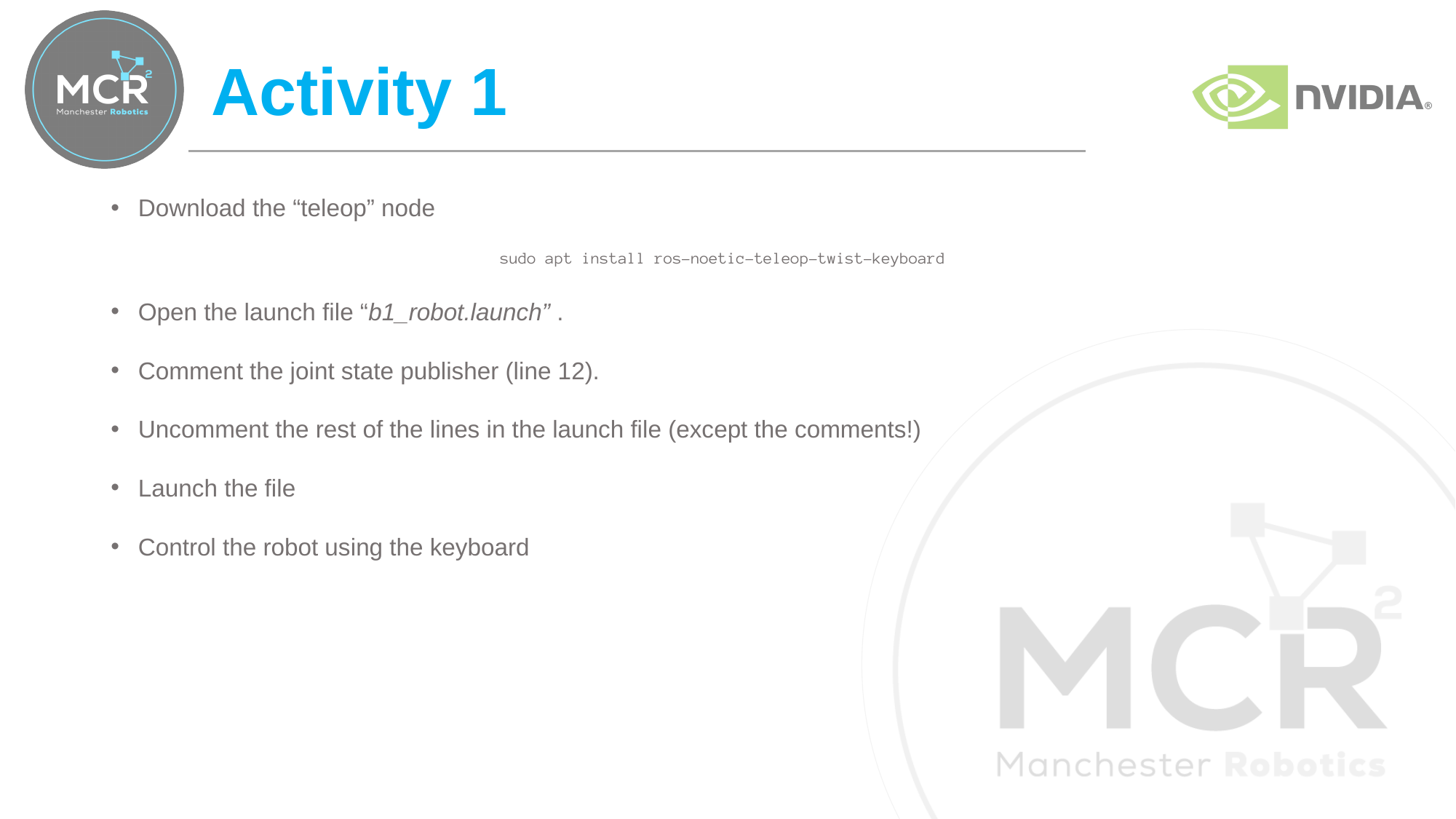

# Activity 1
Download the “teleop” node
sudo apt install ros-noetic-teleop-twist-keyboard
Open the launch file “b1_robot.launch” .
Comment the joint state publisher (line 12).
Uncomment the rest of the lines in the launch file (except the comments!)
Launch the file
Control the robot using the keyboard